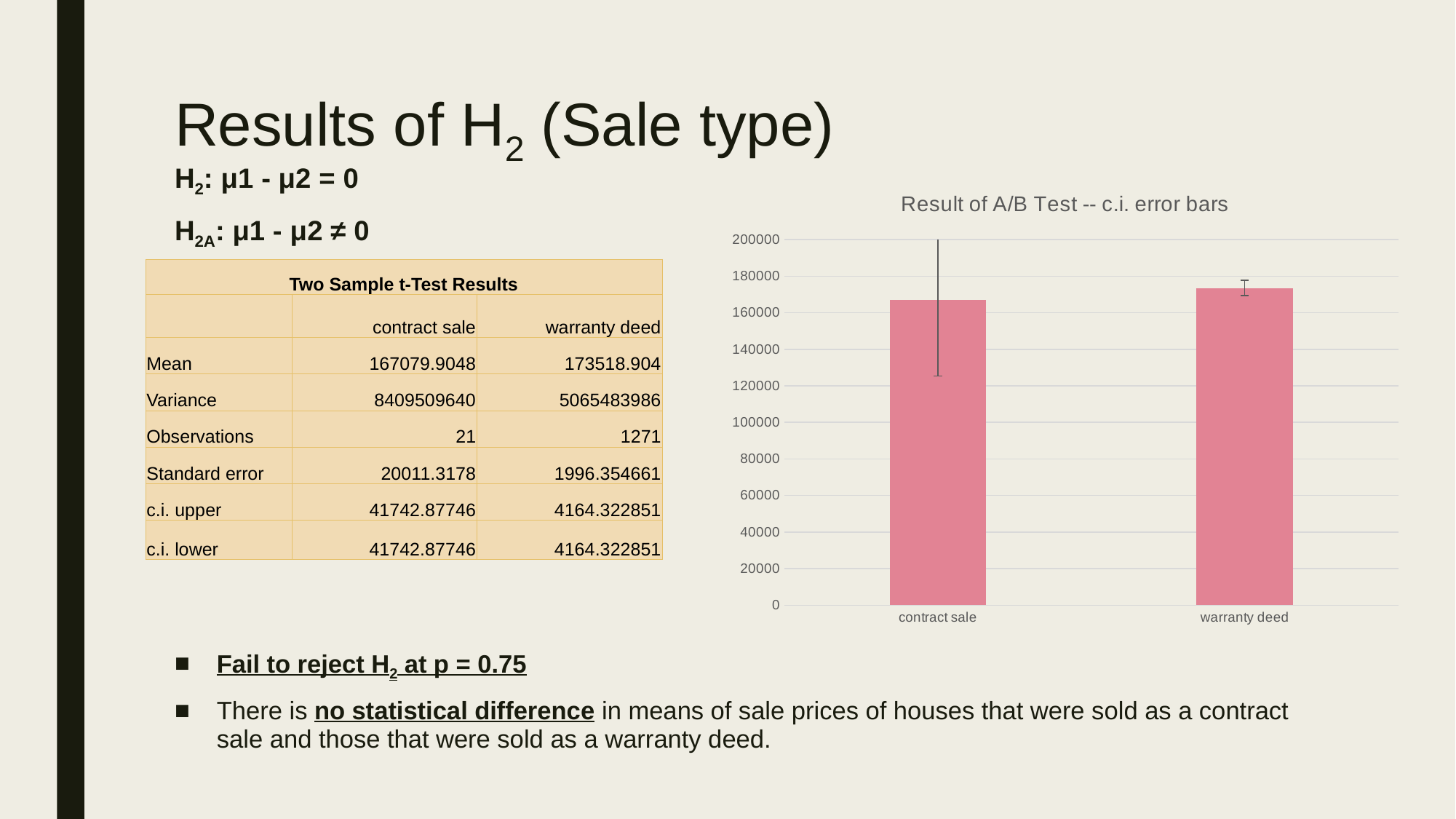

# Results of H2 (Sale type)
H2: μ1 - μ2 = 0
H2A: μ1 - μ2 ≠ 0

Fail to reject H2 at p = 0.75
There is no statistical difference in means of sale prices of houses that were sold as a contract sale and those that were sold as a warranty deed.

### Chart: Result of A/B Test -- c.i. error bars

| Category | Mean |
|---|---|
| contract sale | 167079.90476190476 |
| warranty deed | 173518.90401258852 |
| Two Sample t-Test Results |  |  |
| --- | --- | --- |
|  | contract sale | warranty deed |
| Mean | 167079.9048 | 173518.904 |
| Variance | 8409509640 | 5065483986 |
| Observations | 21 | 1271 |
| Standard error | 20011.3178 | 1996.354661 |
| c.i. upper | 41742.87746 | 4164.322851 |
| c.i. lower | 41742.87746 | 4164.322851 |